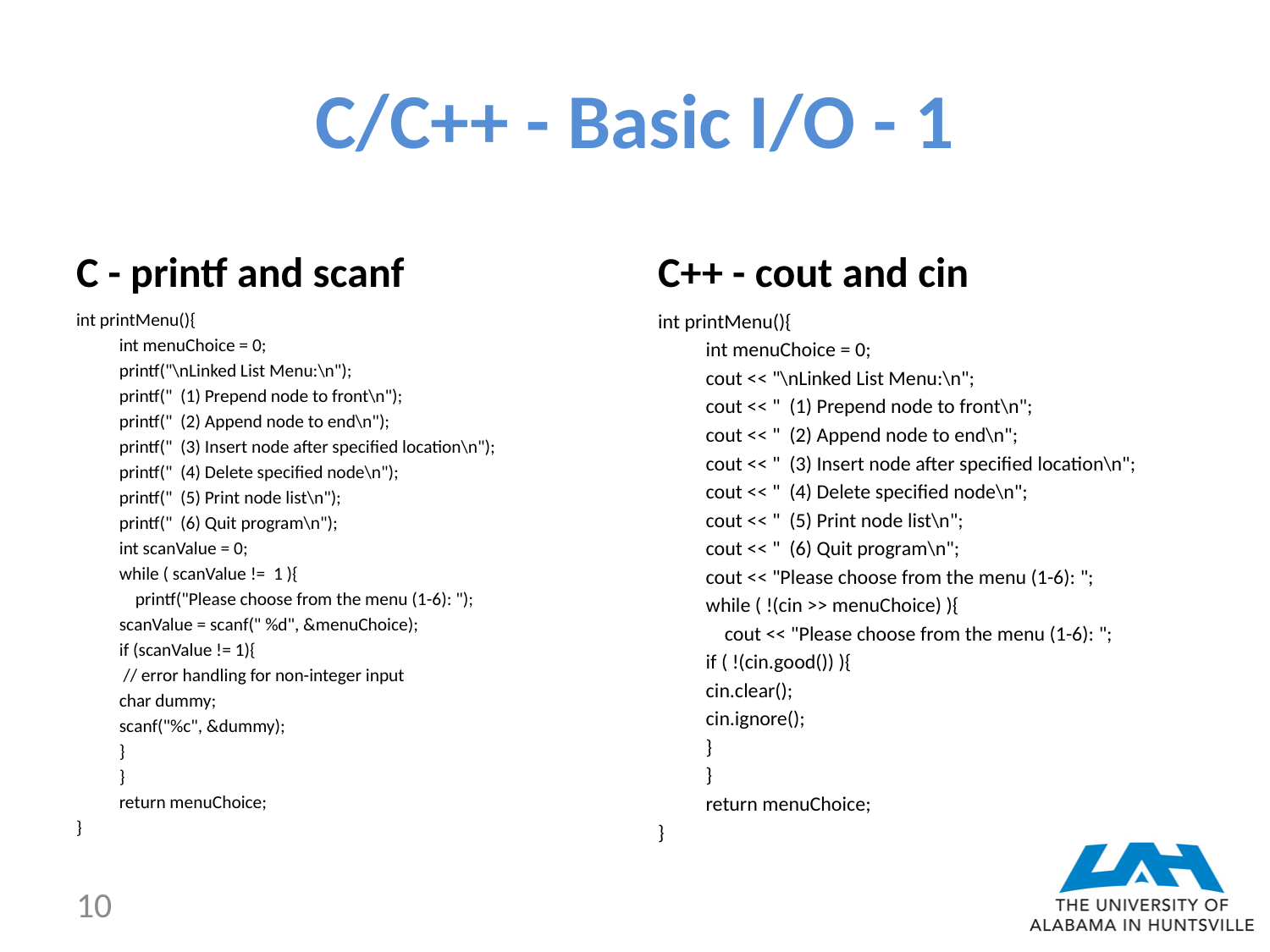

# C/C++ - Basic I/O - 1
C - printf and scanf
C++ - cout and cin
int printMenu(){
	int menuChoice = 0;
	printf("\nLinked List Menu:\n");
	printf("  (1) Prepend node to front\n");
	printf("  (2) Append node to end\n");
	printf("  (3) Insert node after specified location\n");
	printf("  (4) Delete specified node\n");
	printf("  (5) Print node list\n");
	printf("  (6) Quit program\n");
	int scanValue = 0;
	while ( scanValue !=  1 ){
	    printf("Please choose from the menu (1-6): ");
		scanValue = scanf(" %d", &menuChoice);
		if (scanValue != 1){
		 // error handling for non-integer input
			char dummy;
			scanf("%c", &dummy);
		}
	}
	return menuChoice;
}
int printMenu(){
	int menuChoice = 0;
	cout << "\nLinked List Menu:\n";
	cout << "  (1) Prepend node to front\n";
	cout << "  (2) Append node to end\n";
	cout << "  (3) Insert node after specified location\n";
	cout << "  (4) Delete specified node\n";
	cout << "  (5) Print node list\n";
	cout << "  (6) Quit program\n";
	cout << "Please choose from the menu (1-6): ";
	while ( !(cin >> menuChoice) ){
	    cout << "Please choose from the menu (1-6): ";
		if ( !(cin.good()) ){
			cin.clear();
			cin.ignore();
		}
	}
	return menuChoice;
}
10